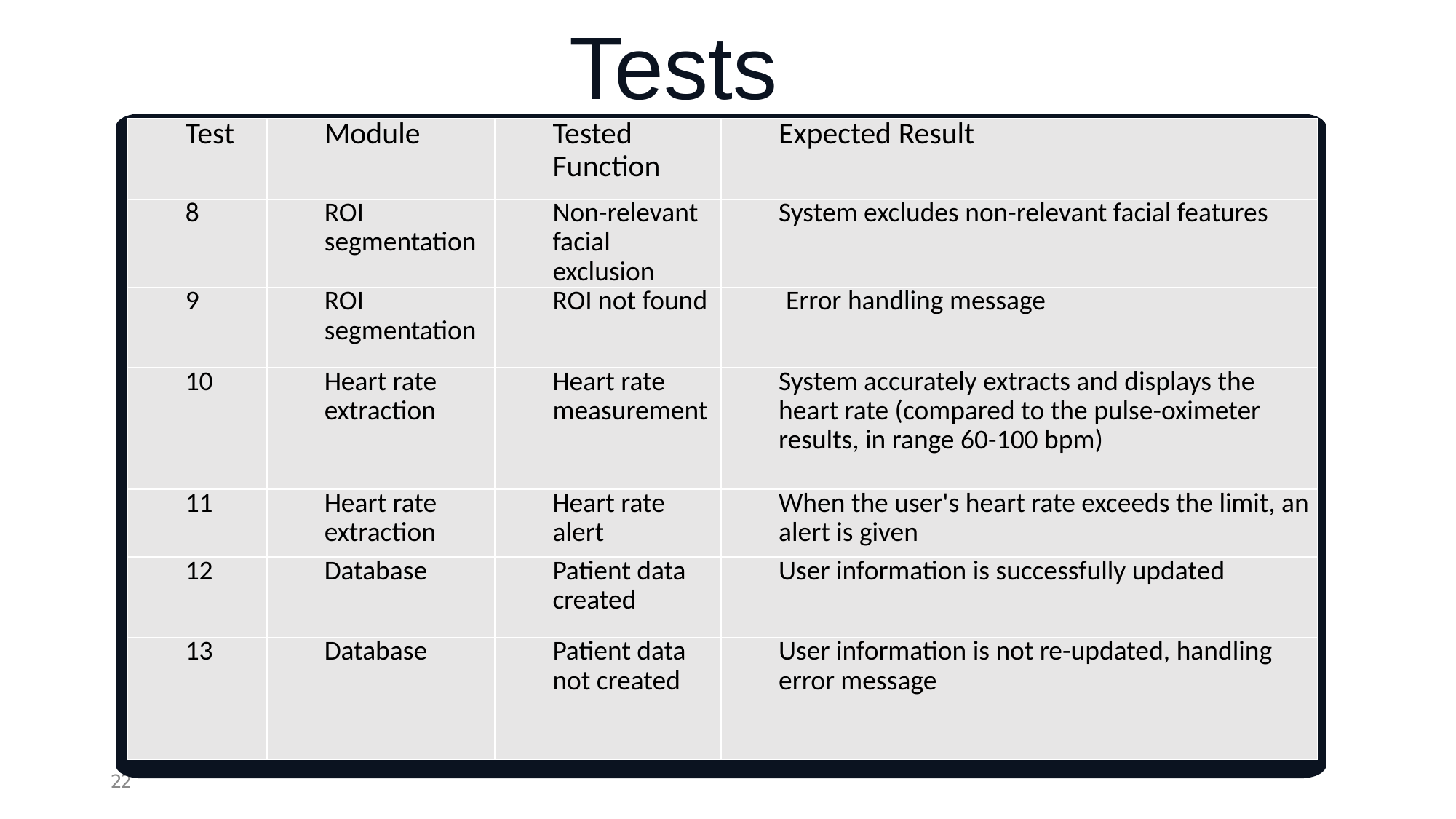

Tests

| Test | Module | Tested Function | Expected Result |
| --- | --- | --- | --- |
| 8 | ROI segmentation | Non-relevant facial exclusion | System excludes non-relevant facial features |
| 9 | ROI segmentation | ROI not found | Error handling message |
| 10 | Heart rate extraction | Heart rate measurement | System accurately extracts and displays the heart rate (compared to the pulse-oximeter results, in range 60-100 bpm) |
| 11 | Heart rate extraction | Heart rate alert | When the user's heart rate exceeds the limit, an alert is given |
| 12 | Database | Patient data created | User information is successfully updated |
| 13 | Database | Patient data not created | User information is not re-updated, handling error message |

22